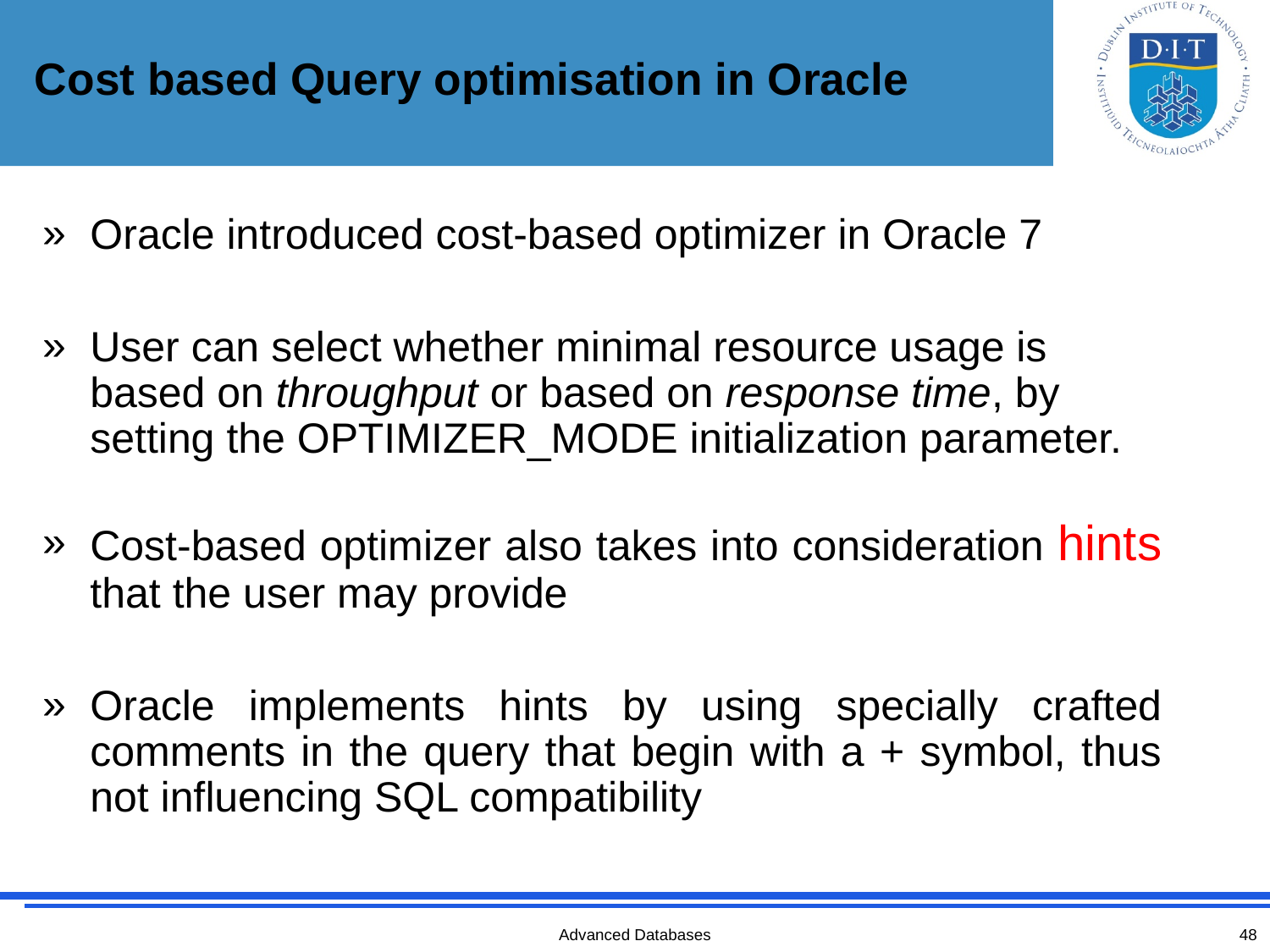

# Cost based Query optimisation in Oracle
Oracle introduced cost-based optimizer in Oracle 7

User can select whether minimal resource usage is based on throughput or based on response time, by setting the OPTIMIZER_MODE initialization parameter.
Cost-based optimizer also takes into consideration hints that the user may provide

Oracle implements hints by using specially crafted comments in the query that begin with a + symbol, thus not influencing SQL compatibility
Advanced Databases
48